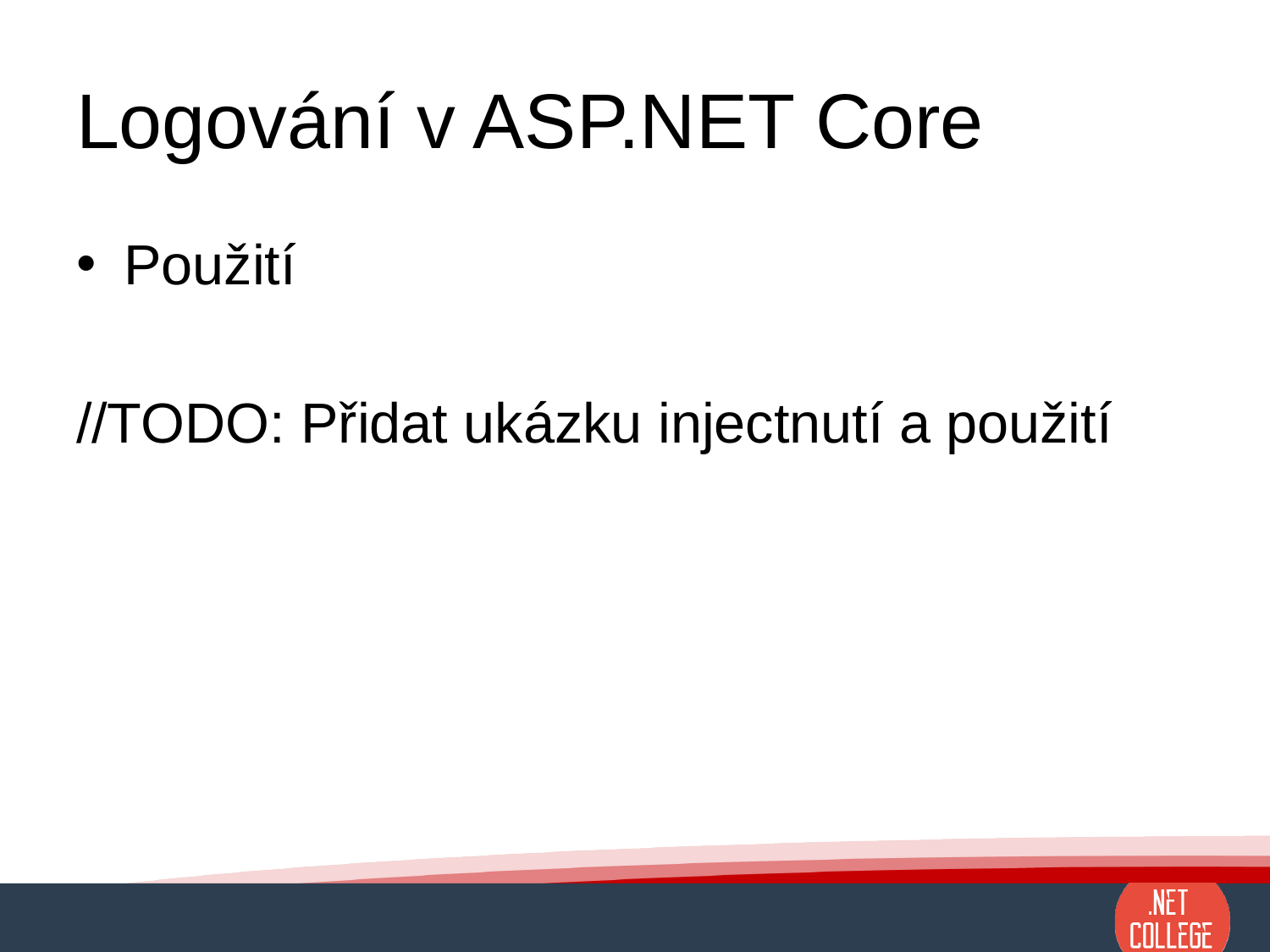

# Logování v ASP.NET Core
Použití

//TODO: Přidat ukázku injectnutí a použití